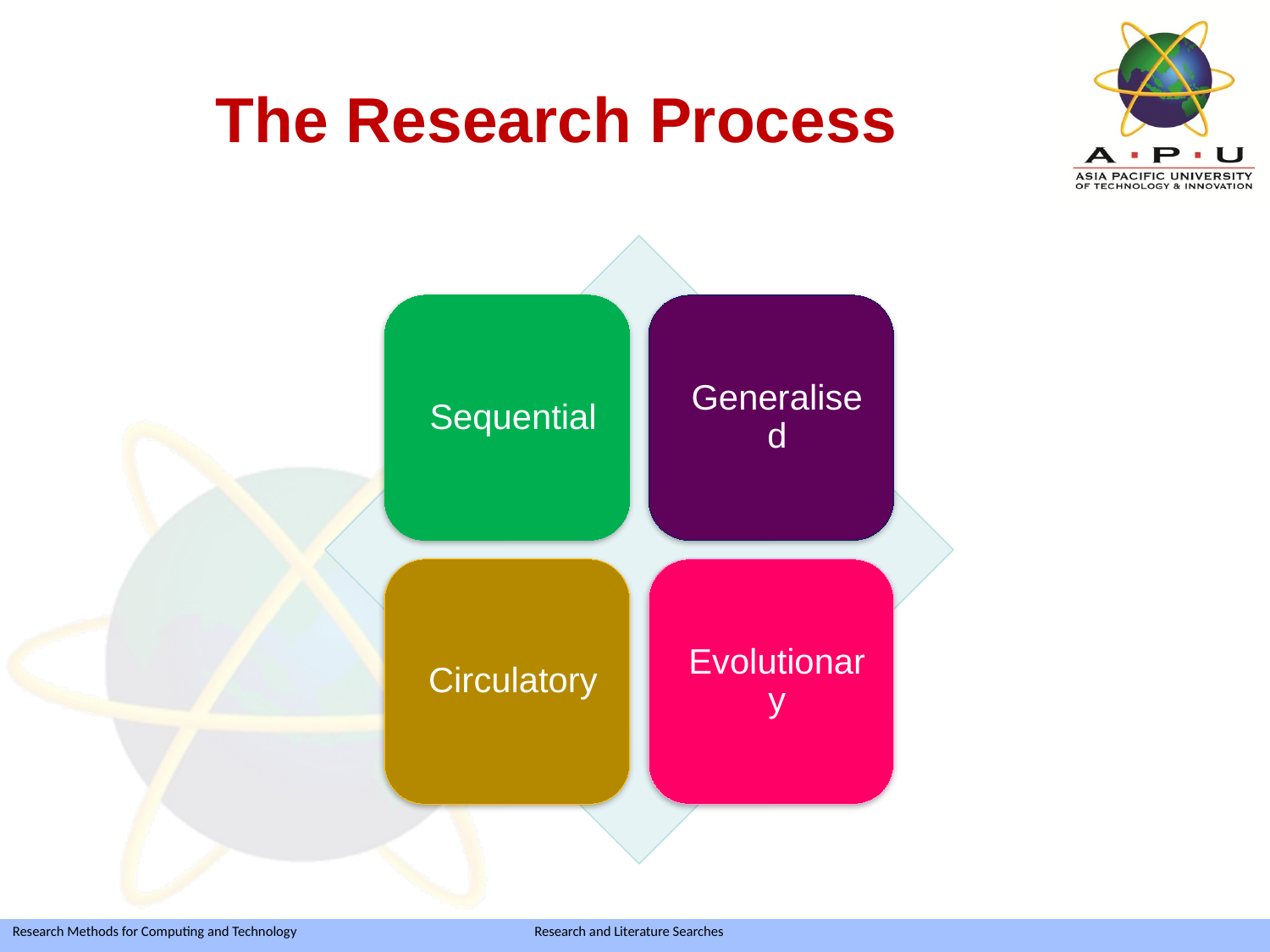

# The Research Process
Sequential
Generalised
Circulatory
Evolutionary